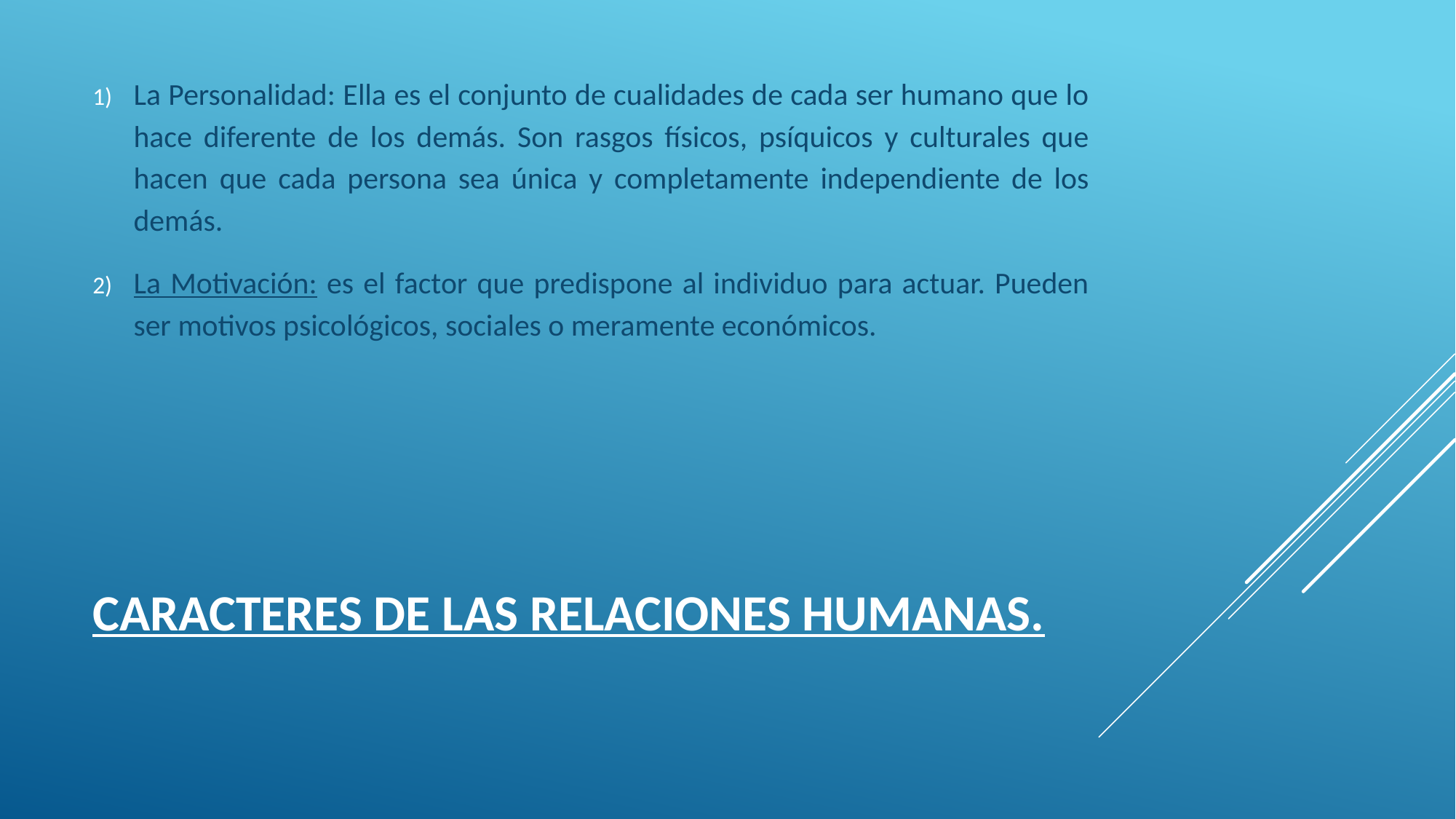

La Personalidad: Ella es el conjunto de cualidades de cada ser humano que lo hace diferente de los demás. Son rasgos físicos, psíquicos y culturales que hacen que cada persona sea única y completamente independiente de los demás.
La Motivación: es el factor que predispone al individuo para actuar. Pueden ser motivos psicológicos, sociales o meramente económicos.

# Caracteres de las relaciones humanas.